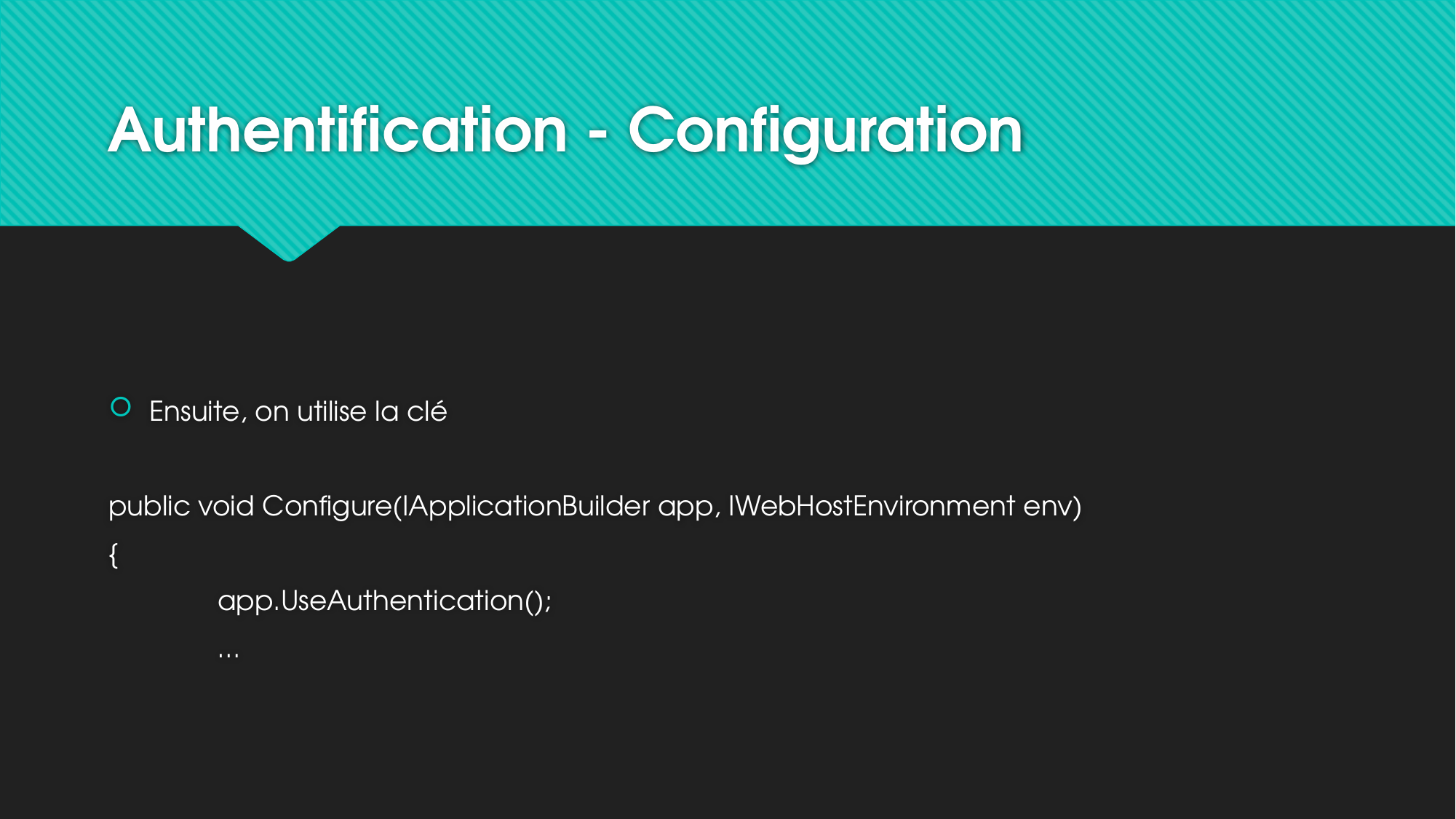

# Authentification - Configuration
Ensuite, on utilise la clé

public void Configure(IApplicationBuilder app, IWebHostEnvironment env)
{
	app.UseAuthentication();
	…